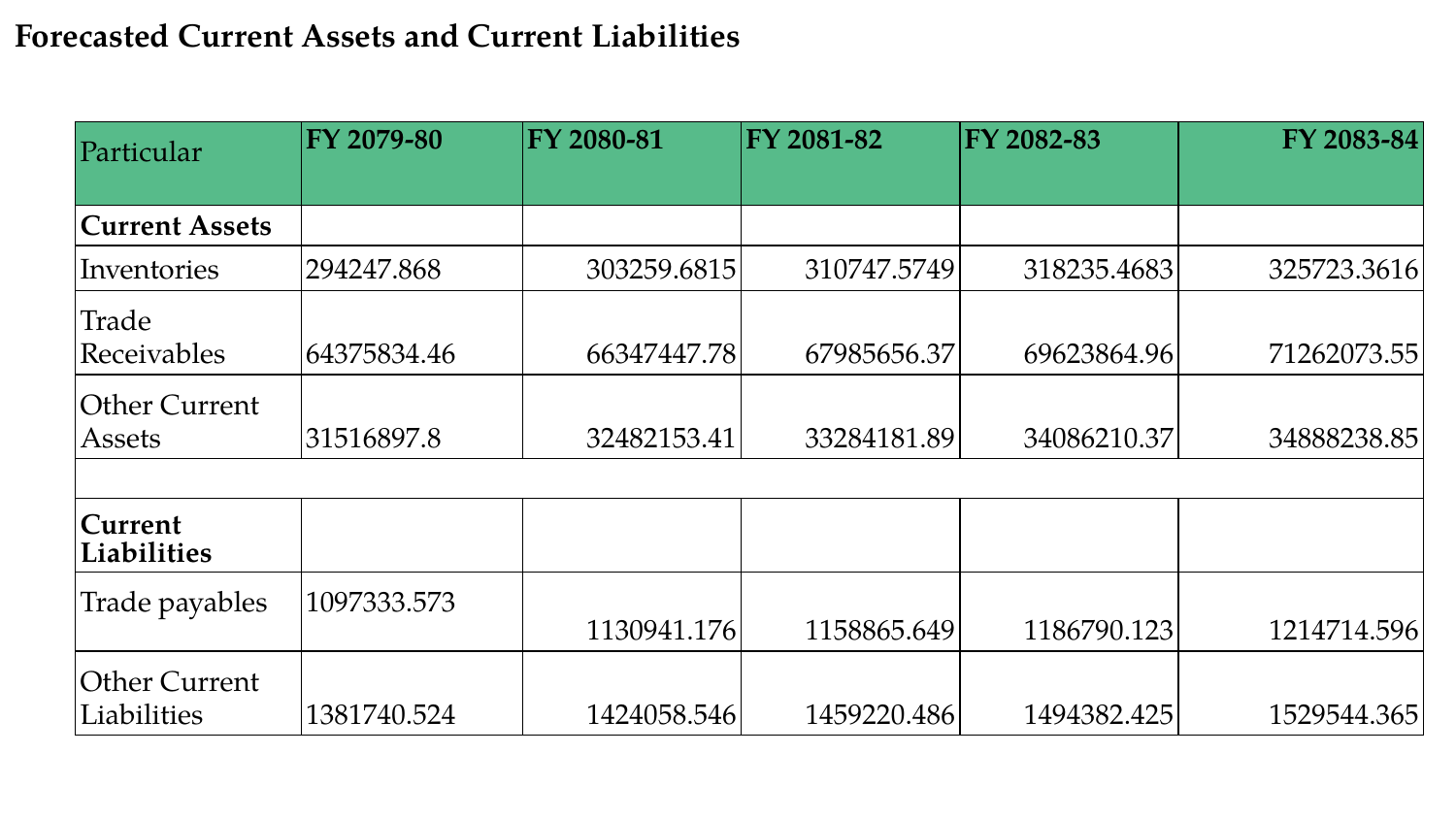

Forecasted Current Assets and Current Liabilities
| Particular | FY 2079-80 | FY 2080-81 | FY 2081-82 | FY 2082-83 | FY 2083-84 |
| --- | --- | --- | --- | --- | --- |
| Current Assets |  |  |  |  |  |
| Inventories | 294247.868 | 303259.6815 | 310747.5749 | 318235.4683 | 325723.3616 |
| Trade Receivables | 64375834.46 | 66347447.78 | 67985656.37 | 69623864.96 | 71262073.55 |
| Other Current Assets | 31516897.8 | 32482153.41 | 33284181.89 | 34086210.37 | 34888238.85 |
|  |  |  |  |  |  |
| Current Liabilities |  |  |  |  |  |
| Trade payables | 1097333.573 | 1130941.176 | 1158865.649 | 1186790.123 | 1214714.596 |
| Other Current Liabilities | 1381740.524 | 1424058.546 | 1459220.486 | 1494382.425 | 1529544.365 |